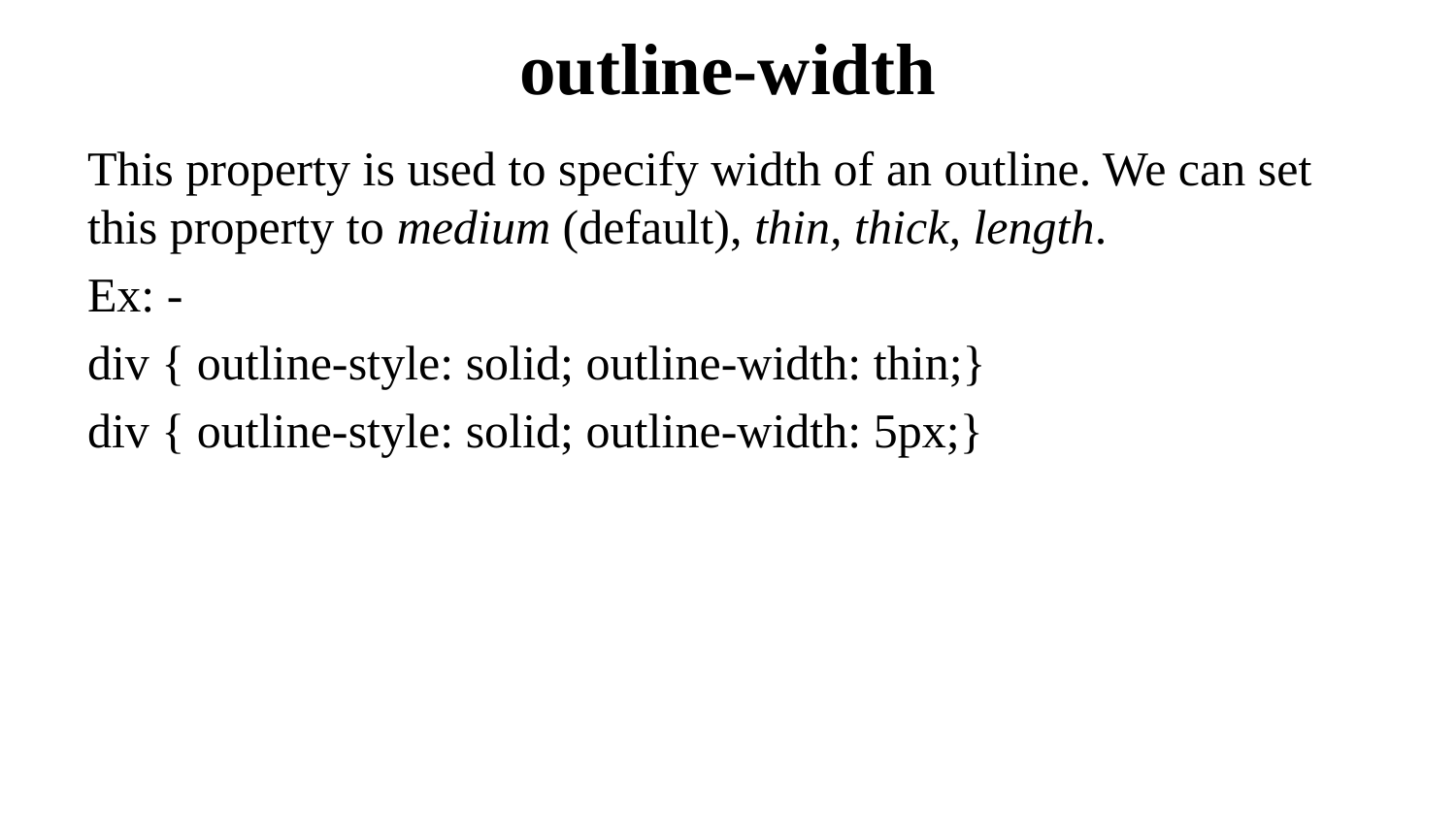

# outline-width
This property is used to specify width of an outline. We can set this property to medium (default), thin, thick, length.
Ex: -
div { outline-style: solid; outline-width: thin;}
div { outline-style: solid; outline-width: 5px;}